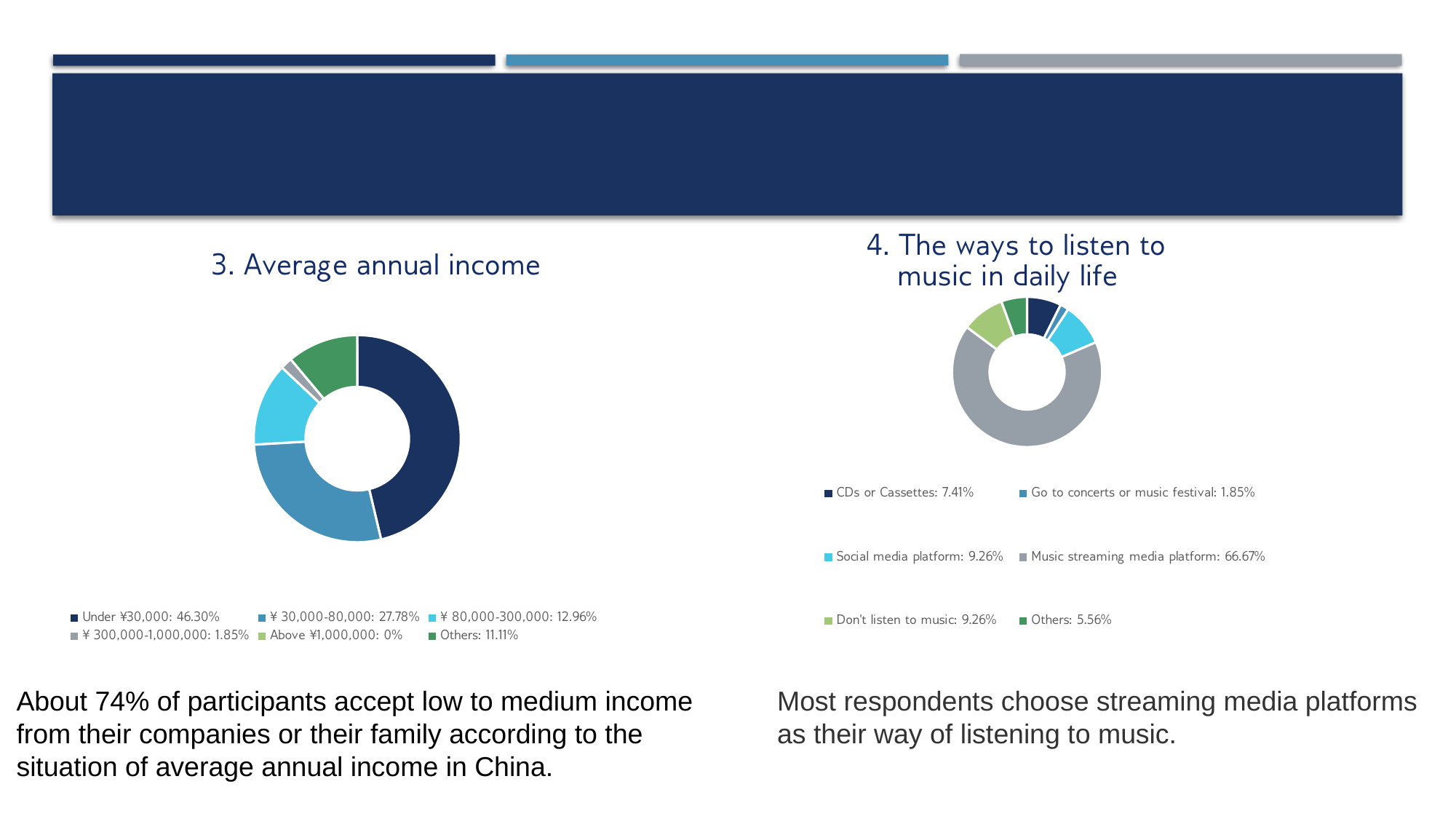

### Chart: 3. Average annual income

| Category | Column1 |
|---|---|
| Under ¥30,000: 46.30% | 0.463 |
| ¥ 30,000-80,000: 27.78% | 0.2778 |
| ¥ 80,000-300,000: 12.96% | 0.1296 |
| ¥ 300,000-1,000,000: 1.85% | 0.0185 |
| Above ¥1,000,000: 0% | 0.0 |
| Others: 11.11% | 0.1111 |

### Chart:   4. The ways to listen to music in daily life

| Category | Sales |
|---|---|
| CDs or Cassettes: 7.41% | 0.0741 |
| Go to concerts or music festival: 1.85% | 0.0185 |
| Social media platform: 9.26% | 0.0926 |
| Music streaming media platform: 66.67% | 0.6667 |
| Don't listen to music: 9.26% | 0.0926 |
| Others: 5.56% | 0.0556 |
About 74% of participants accept low to medium income from their companies or their family according to the situation of average annual income in China.
Most respondents choose streaming media platforms as their way of listening to music.